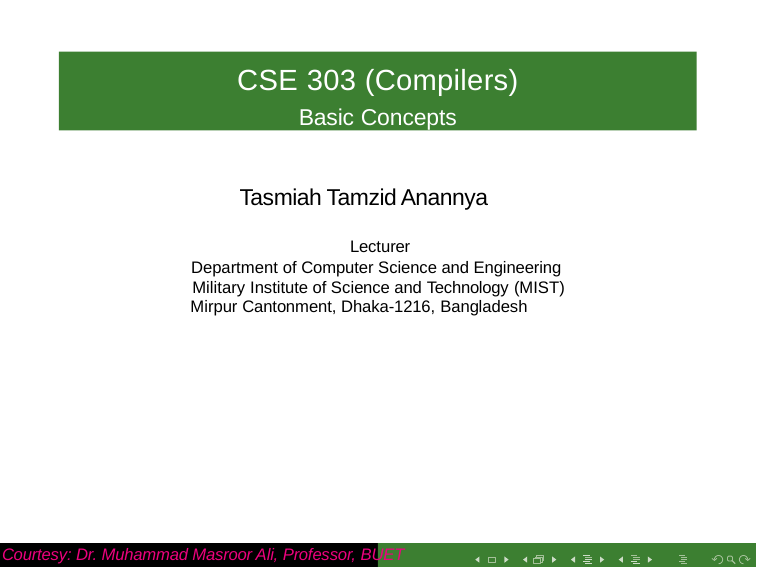

CSE 303 (Compilers)
Basic Concepts
Tasmiah Tamzid Anannya
Lecturer
Department of Computer Science and Engineering  Military Institute of Science and Technology (MIST)
Mirpur Cantonment, Dhaka-1216, Bangladesh
Courtesy: Dr. Muhammad Masroor Ali, Professor, BUET